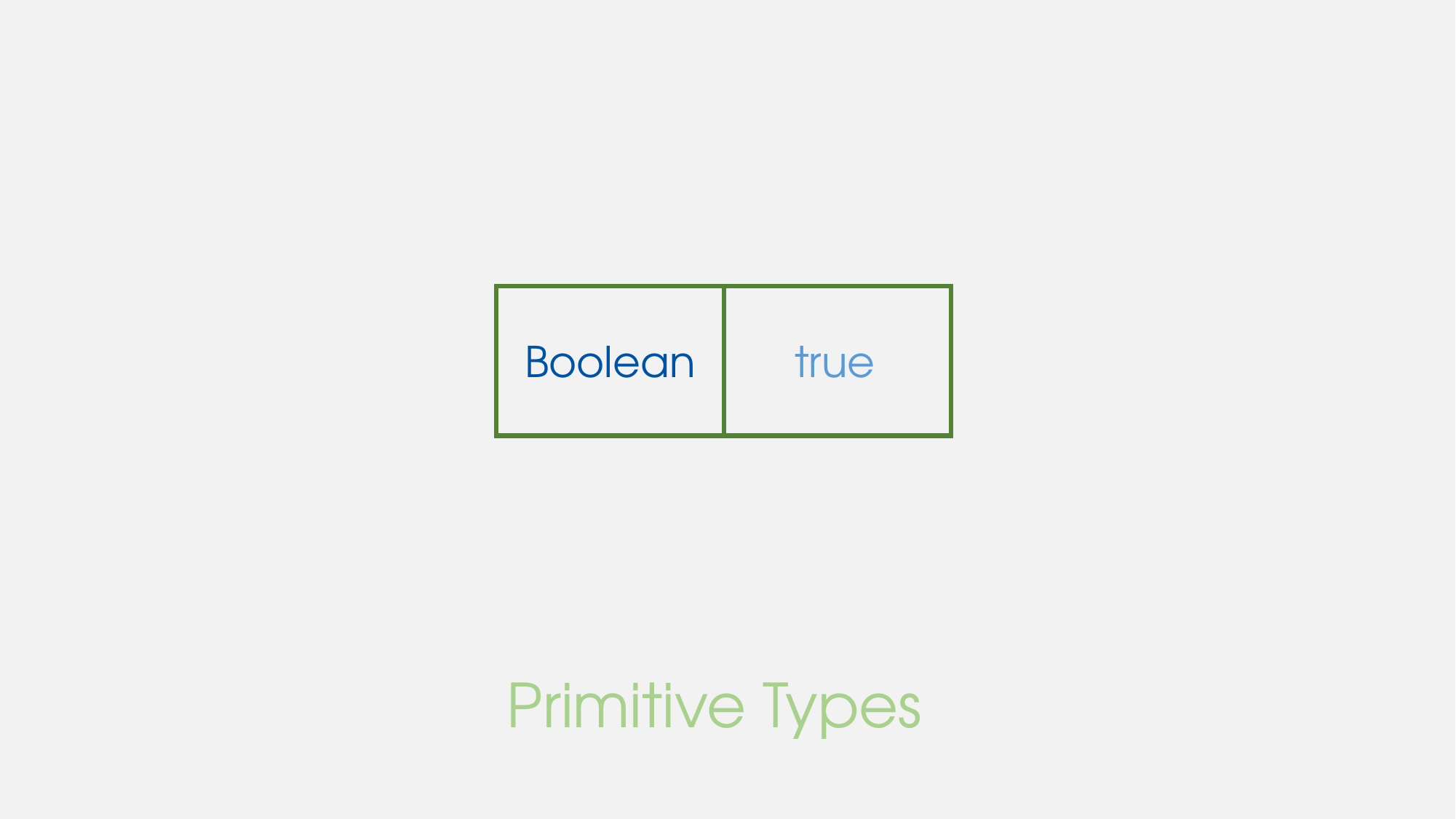

Boolean
true

Null
null

Number
3000
Primitive Types